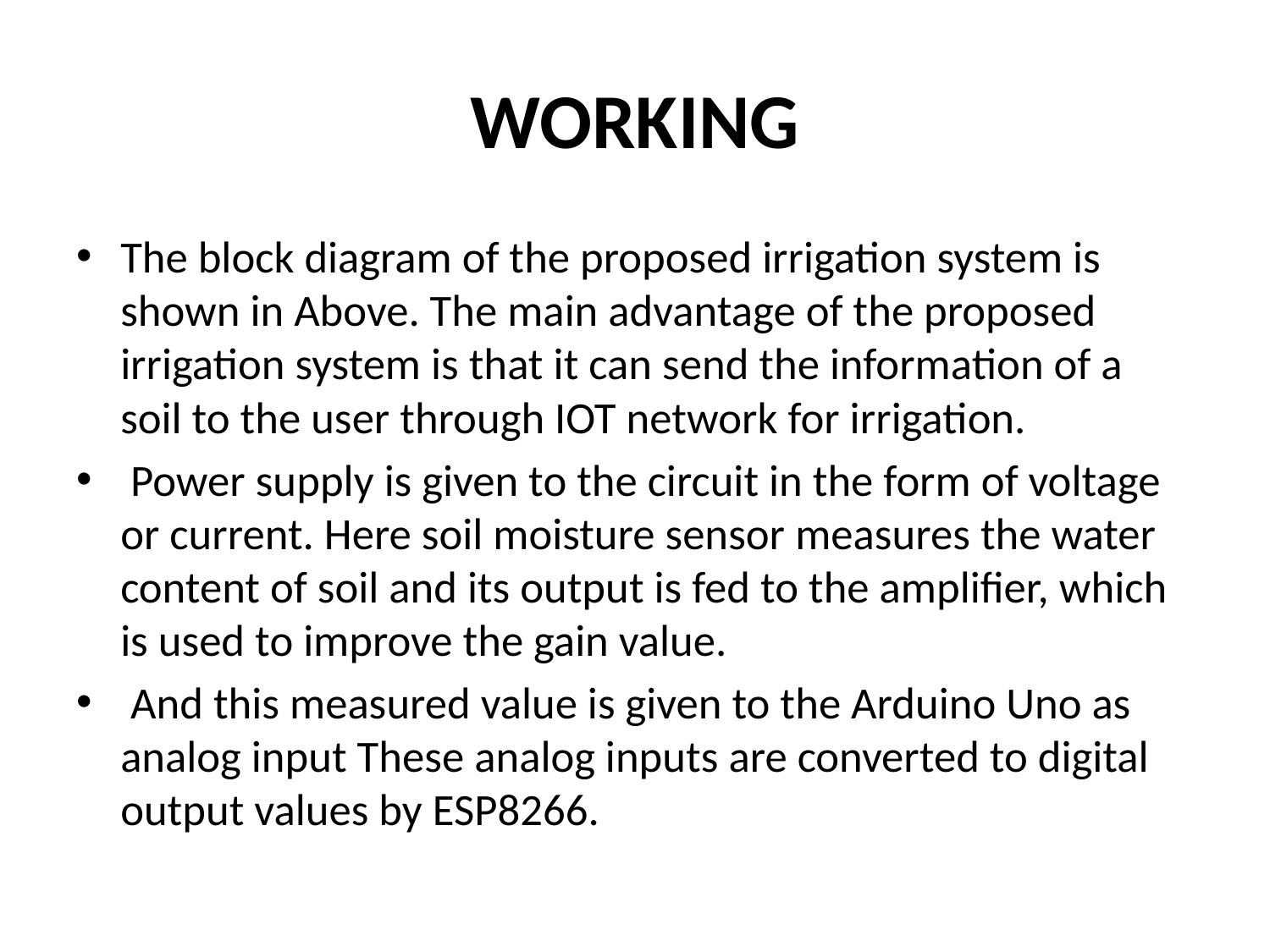

# WORKING
The block diagram of the proposed irrigation system is shown in Above. The main advantage of the proposed irrigation system is that it can send the information of a soil to the user through IOT network for irrigation.
 Power supply is given to the circuit in the form of voltage or current. Here soil moisture sensor measures the water content of soil and its output is fed to the amplifier, which is used to improve the gain value.
 And this measured value is given to the Arduino Uno as analog input These analog inputs are converted to digital output values by ESP8266.